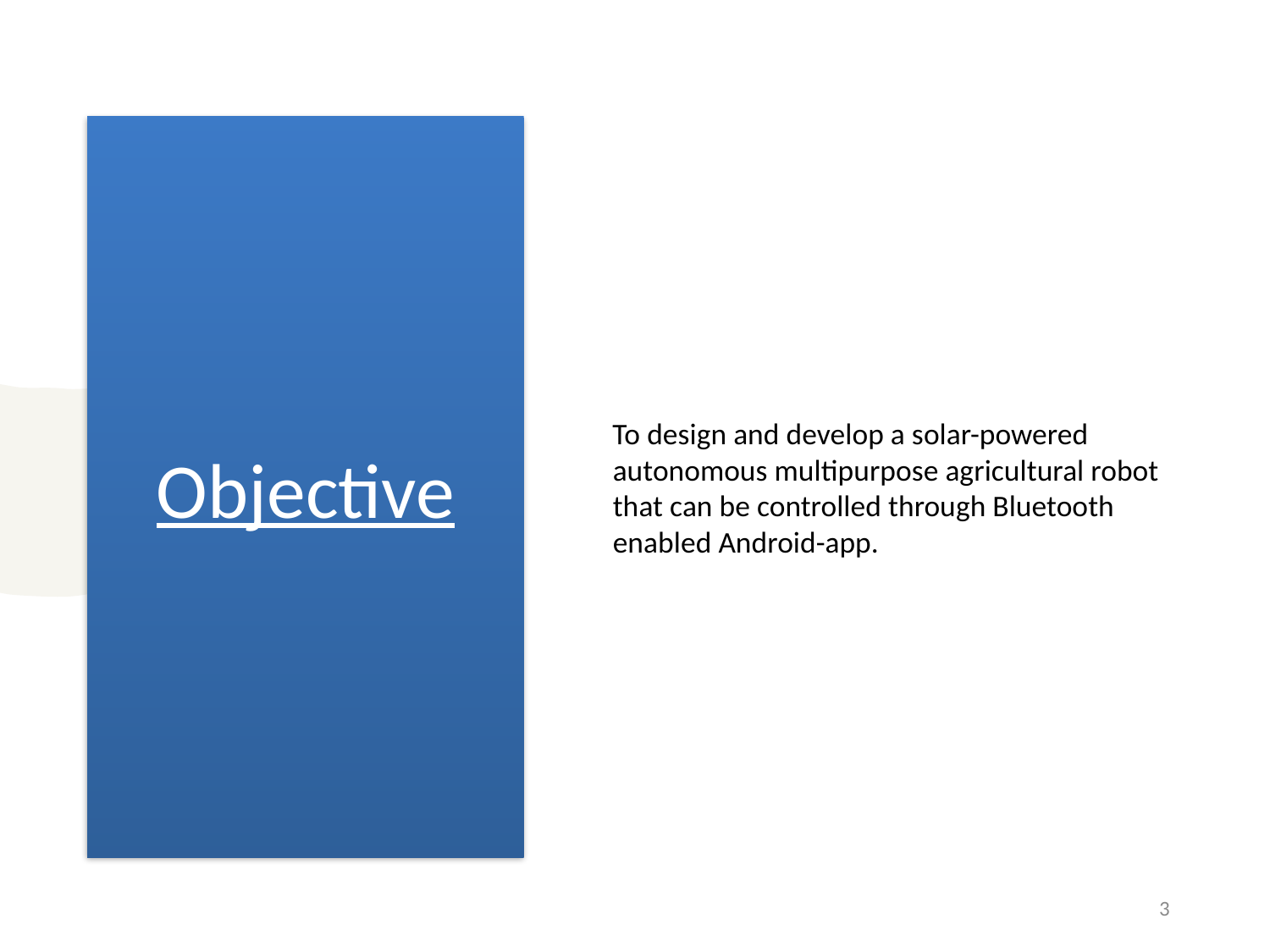

# Objective
       To design and develop a solar-powered autonomous multipurpose agricultural robot that can be controlled through Bluetooth enabled Android-app.

3